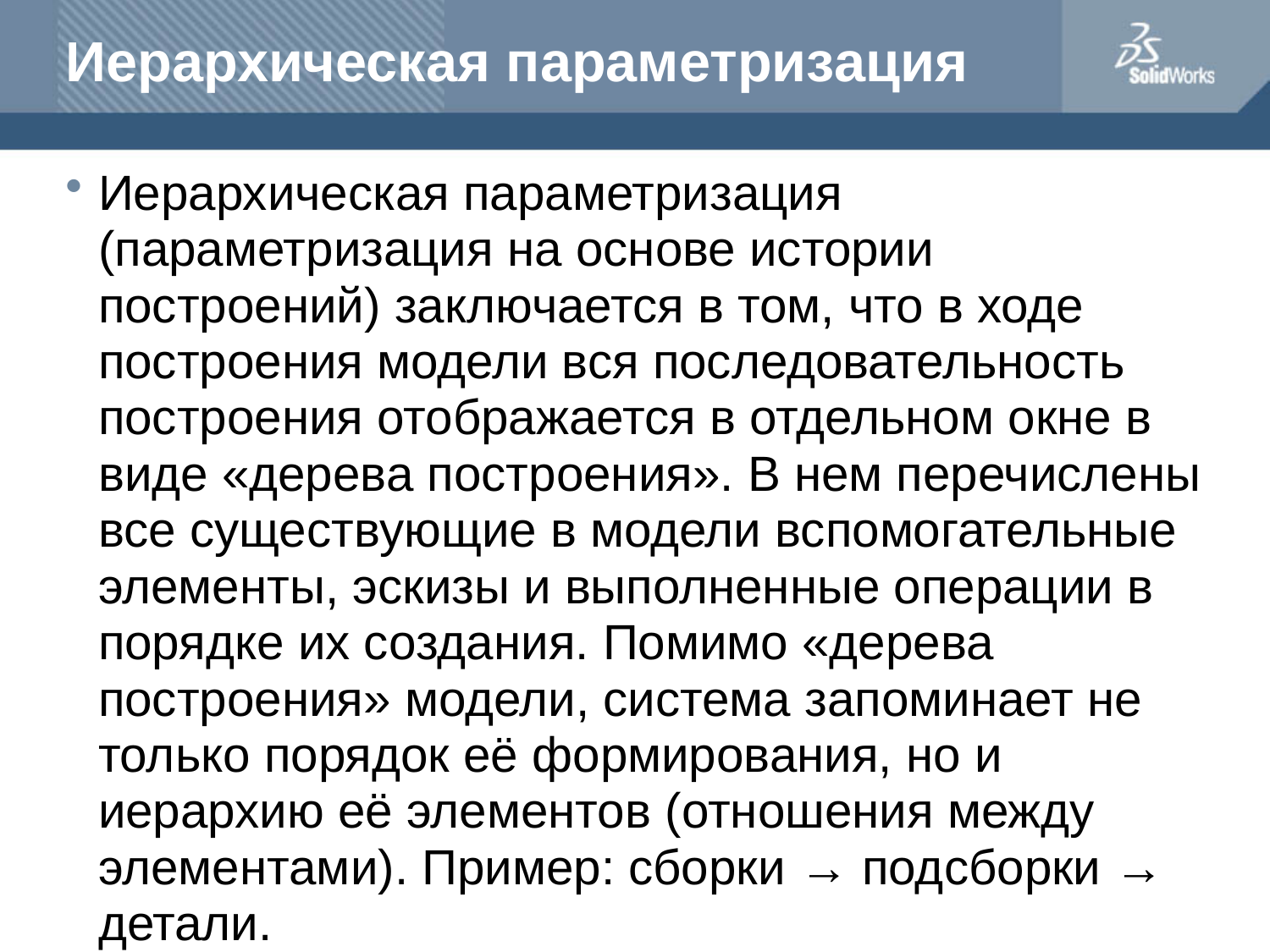

# Иерархическая параметризация
Иерархическая параметризация (параметризация на основе истории построений) заключается в том, что в ходе построения модели вся последовательность построения отображается в отдельном окне в виде «дерева построения». В нем перечислены все существующие в модели вспомогательные элементы, эскизы и выполненные операции в порядке их создания. Помимо «дерева построения» модели, система запоминает не только порядок её формирования, но и иерархию её элементов (отношения между элементами). Пример: сборки → подсборки → детали.